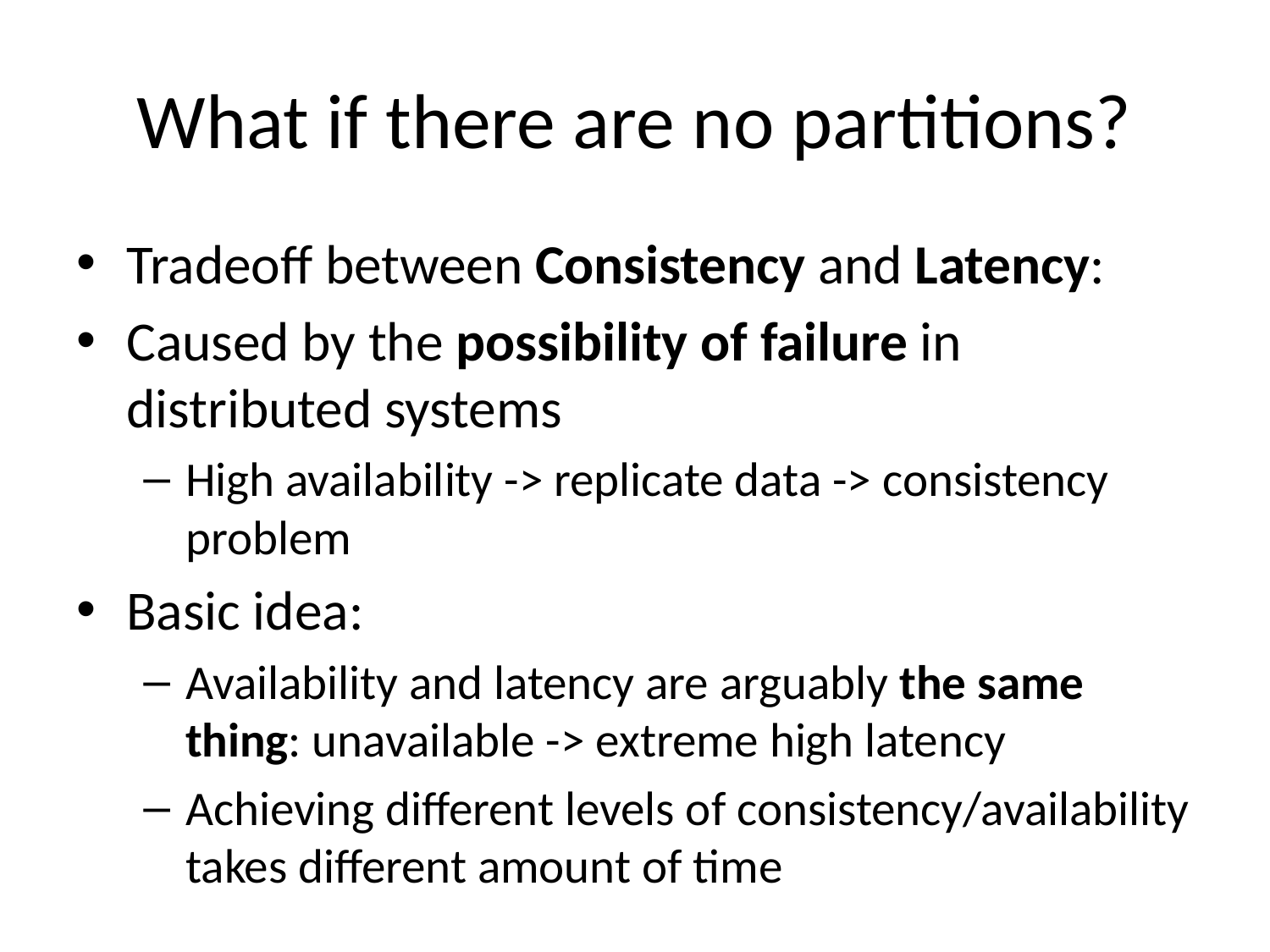

# What if there are no partitions?
Tradeoff between Consistency and Latency:
Caused by the possibility of failure in distributed systems
High availability -> replicate data -> consistency problem
Basic idea:
Availability and latency are arguably the same thing: unavailable -> extreme high latency
Achieving different levels of consistency/availability takes different amount of time